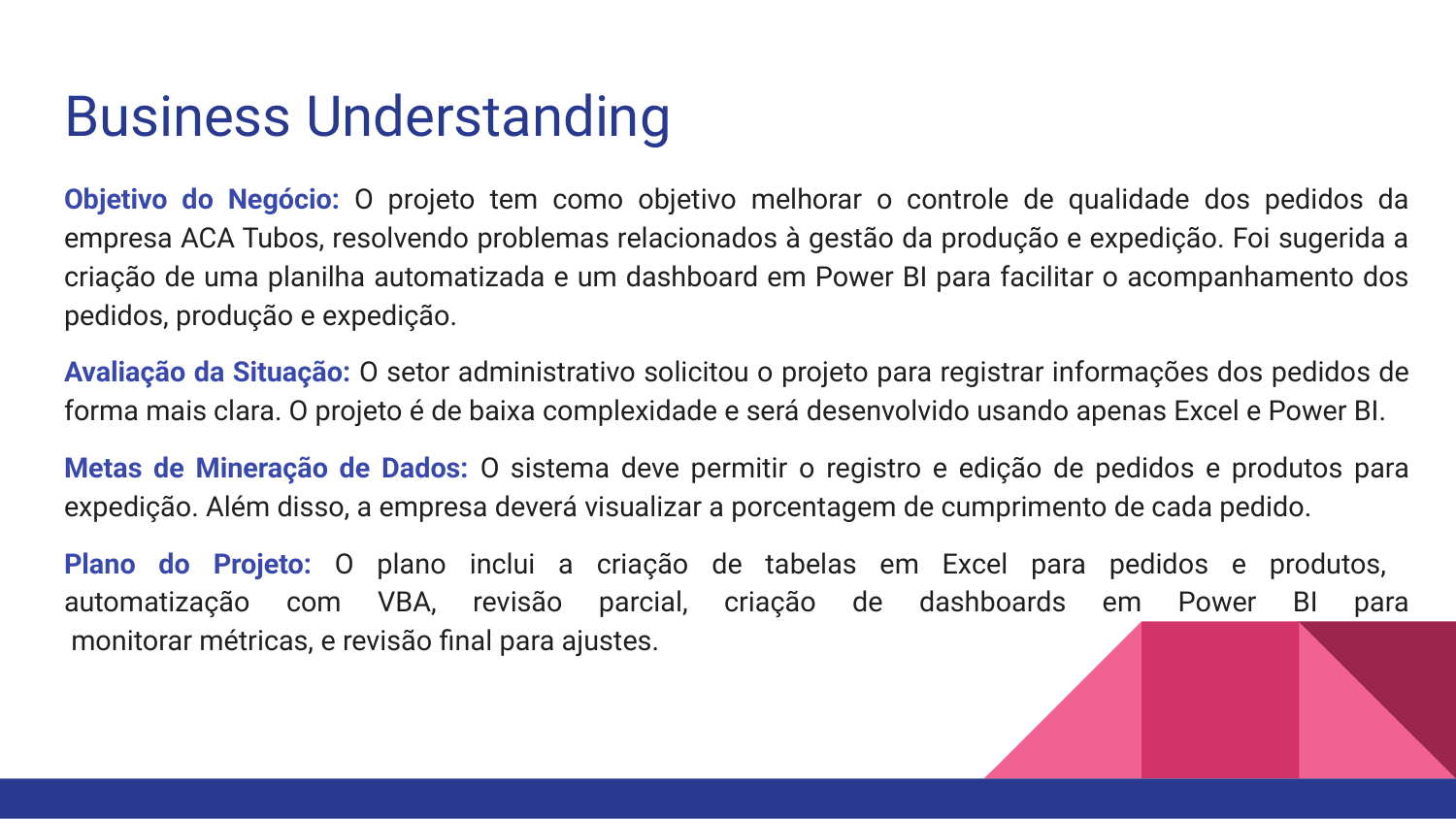

# Business Understanding
Objetivo do Negócio: O projeto tem como objetivo melhorar o controle de qualidade dos pedidos da empresa ACA Tubos, resolvendo problemas relacionados à gestão da produção e expedição. Foi sugerida a criação de uma planilha automatizada e um dashboard em Power BI para facilitar o acompanhamento dos pedidos, produção e expedição.
Avaliação da Situação: O setor administrativo solicitou o projeto para registrar informações dos pedidos de forma mais clara. O projeto é de baixa complexidade e será desenvolvido usando apenas Excel e Power BI.
Metas de Mineração de Dados: O sistema deve permitir o registro e edição de pedidos e produtos para expedição. Além disso, a empresa deverá visualizar a porcentagem de cumprimento de cada pedido.
Plano do Projeto: O plano inclui a criação de tabelas em Excel para pedidos e produtos,
automatização com VBA, revisão parcial, criação de dashboards em Power BI para
 monitorar métricas, e revisão final para ajustes.